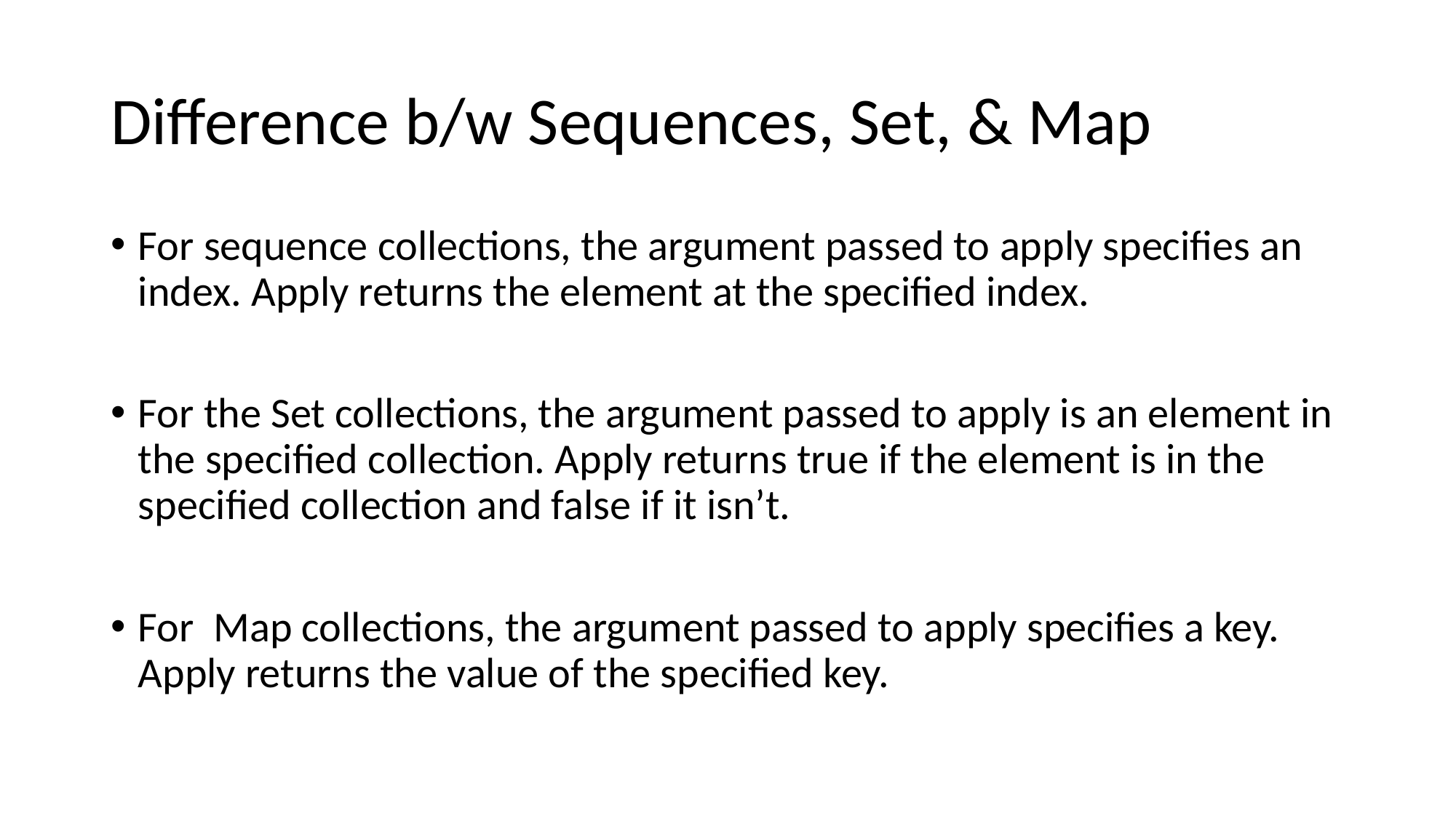

# Difference b/w Sequences, Set, & Map
For sequence collections, the argument passed to apply specifies an index. Apply returns the element at the specified index.

For the Set collections, the argument passed to apply is an element in the specified collection. Apply returns true if the element is in the specified collection and false if it isn’t.

For  Map collections, the argument passed to apply specifies a key. Apply returns the value of the specified key.